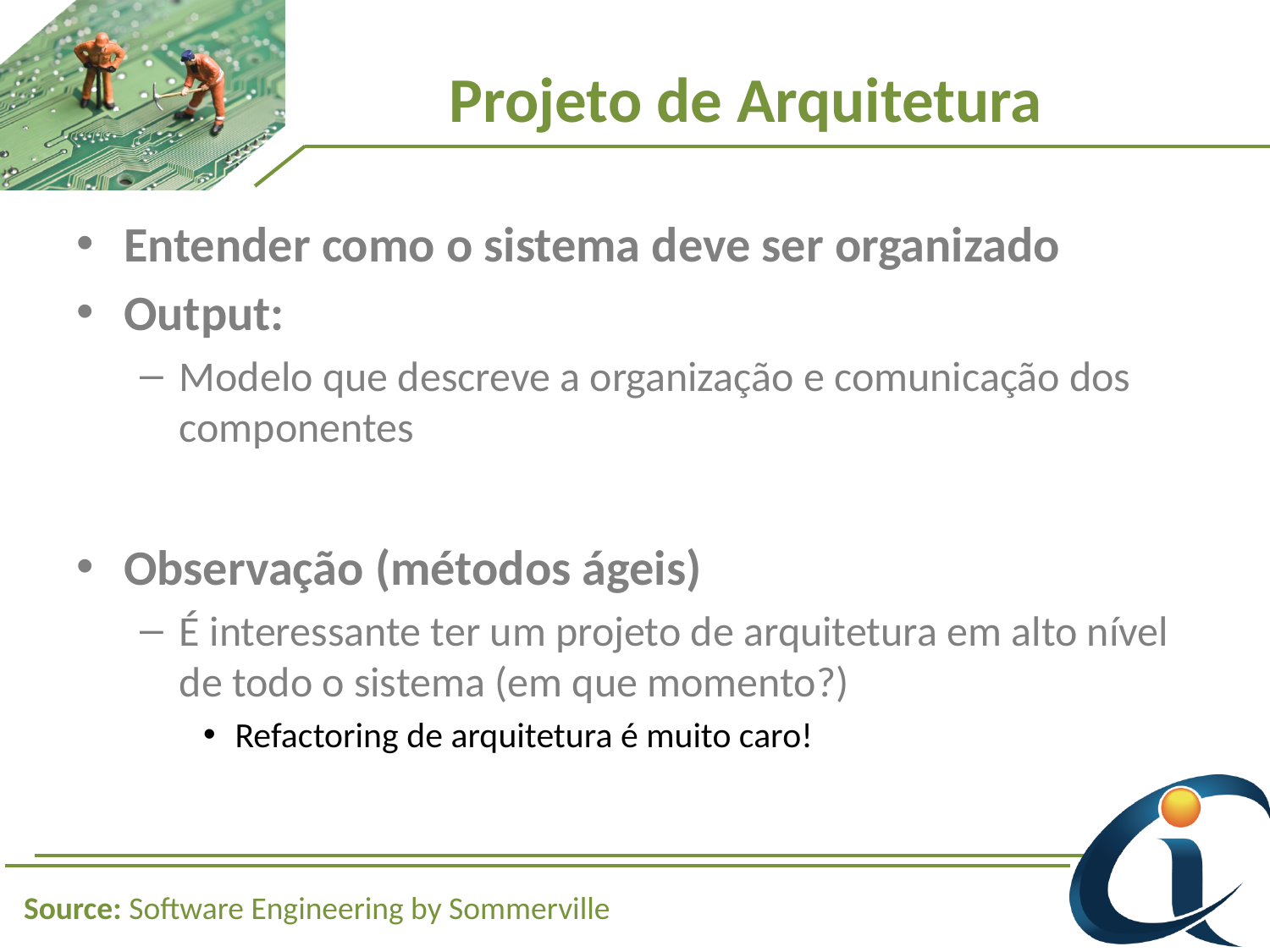

# Projeto de Arquitetura
Entender como o sistema deve ser organizado
Output:
Modelo que descreve a organização e comunicação dos componentes

Observação (métodos ágeis)
É interessante ter um projeto de arquitetura em alto nível de todo o sistema (em que momento?)
Refactoring de arquitetura é muito caro!